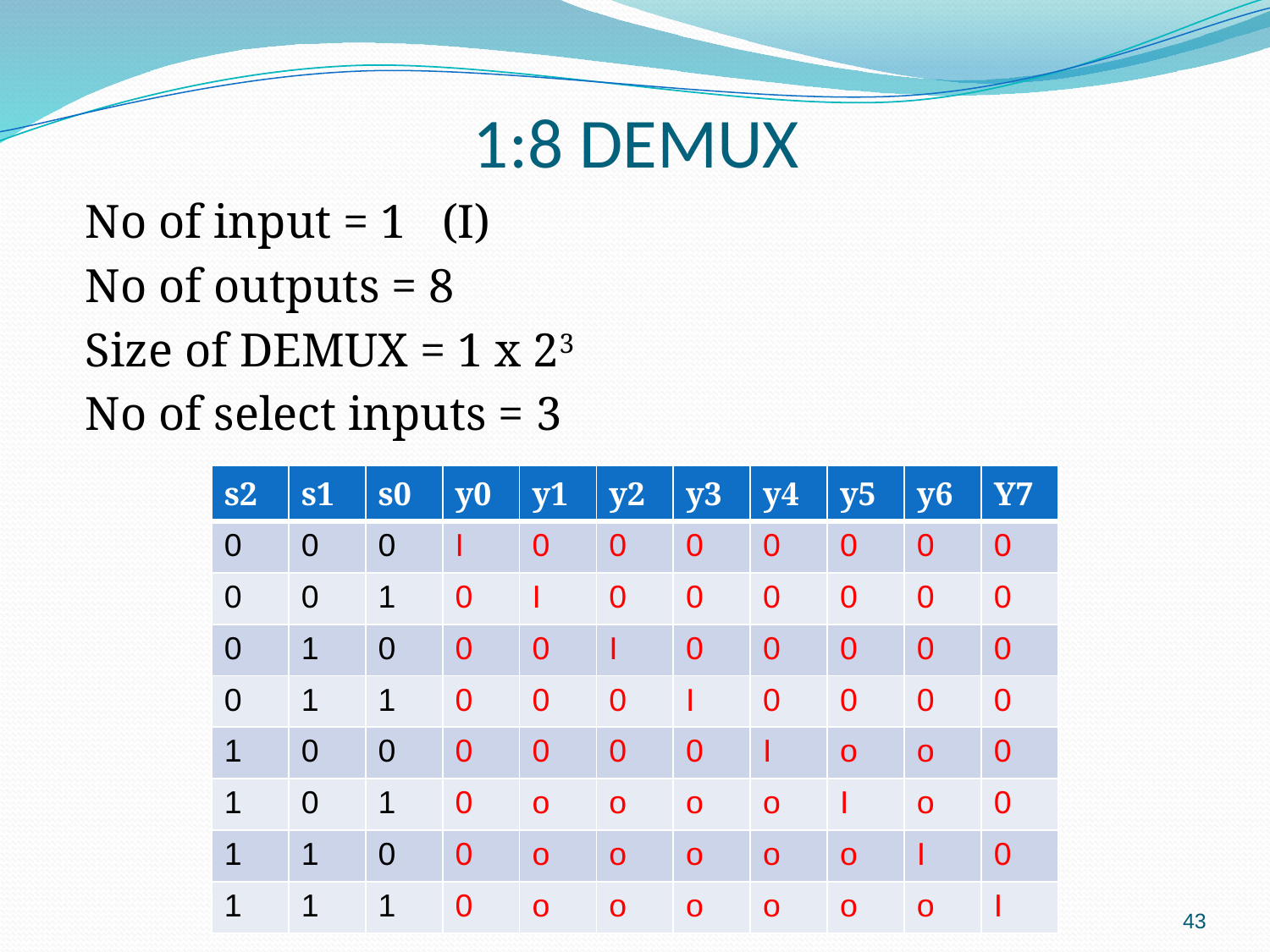

# 1:8 DEMUX
	No of input = 1   (I)
	No of outputs = 8
	Size of DEMUX = 1 x 23
	No of select inputs = 3
| s2 | s1 | s0 | y0 | y1 | y2 | y3 | y4 | y5 | y6 | Y7 |
| --- | --- | --- | --- | --- | --- | --- | --- | --- | --- | --- |
| 0 | 0 | 0 | I | 0 | 0 | 0 | 0 | 0 | 0 | 0 |
| 0 | 0 | 1 | 0 | I | 0 | 0 | 0 | 0 | 0 | 0 |
| 0 | 1 | 0 | 0 | 0 | I | 0 | 0 | 0 | 0 | 0 |
| 0 | 1 | 1 | 0 | 0 | 0 | I | 0 | 0 | 0 | 0 |
| 1 | 0 | 0 | 0 | 0 | 0 | 0 | I | o | o | 0 |
| 1 | 0 | 1 | 0 | o | o | o | o | I | o | 0 |
| 1 | 1 | 0 | 0 | o | o | o | o | o | I | 0 |
| 1 | 1 | 1 | 0 | o | o | o | o | o | o | I |
43